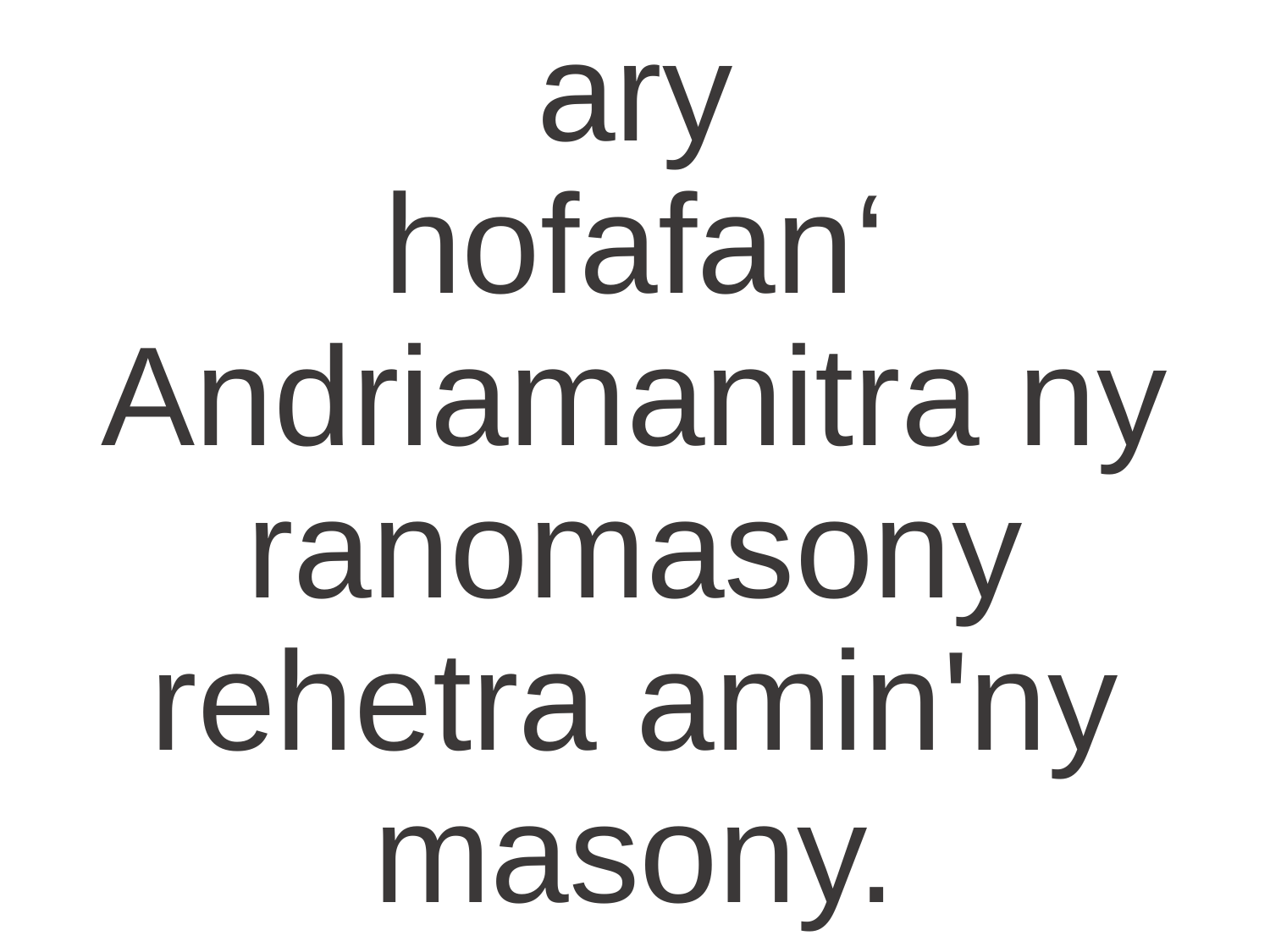

ary
hofafan‘
Andriamanitra ny ranomasony
rehetra amin'ny masony.